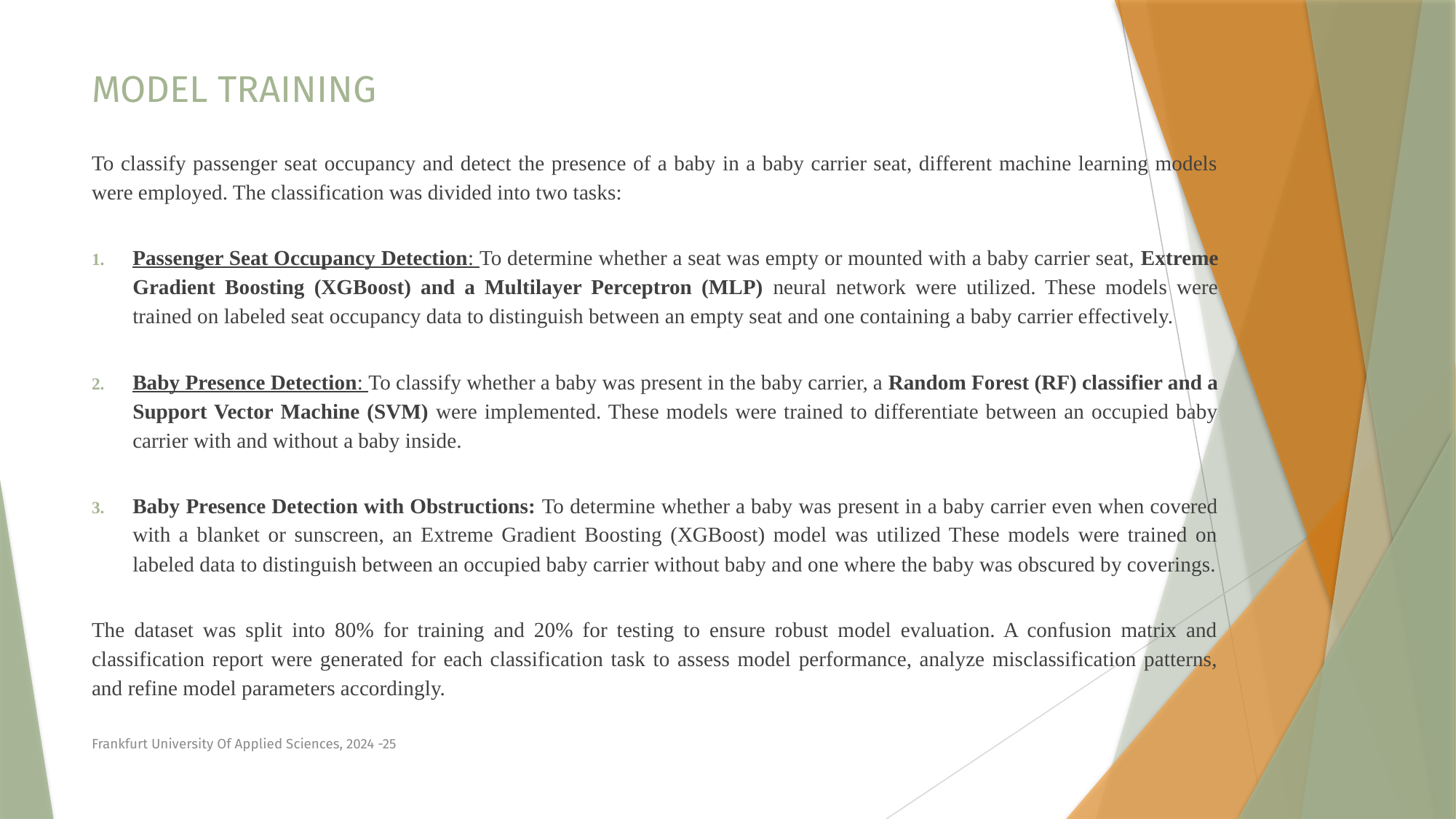

# MODEL TRAINING
To classify passenger seat occupancy and detect the presence of a baby in a baby carrier seat, different machine learning models were employed. The classification was divided into two tasks:
Passenger Seat Occupancy Detection: To determine whether a seat was empty or mounted with a baby carrier seat, Extreme Gradient Boosting (XGBoost) and a Multilayer Perceptron (MLP) neural network were utilized. These models were trained on labeled seat occupancy data to distinguish between an empty seat and one containing a baby carrier effectively.
Baby Presence Detection: To classify whether a baby was present in the baby carrier, a Random Forest (RF) classifier and a Support Vector Machine (SVM) were implemented. These models were trained to differentiate between an occupied baby carrier with and without a baby inside.
Baby Presence Detection with Obstructions: To determine whether a baby was present in a baby carrier even when covered with a blanket or sunscreen, an Extreme Gradient Boosting (XGBoost) model was utilized These models were trained on labeled data to distinguish between an occupied baby carrier without baby and one where the baby was obscured by coverings.
The dataset was split into 80% for training and 20% for testing to ensure robust model evaluation. A confusion matrix and classification report were generated for each classification task to assess model performance, analyze misclassification patterns, and refine model parameters accordingly.

Frankfurt University Of Applied Sciences, 2024 -25